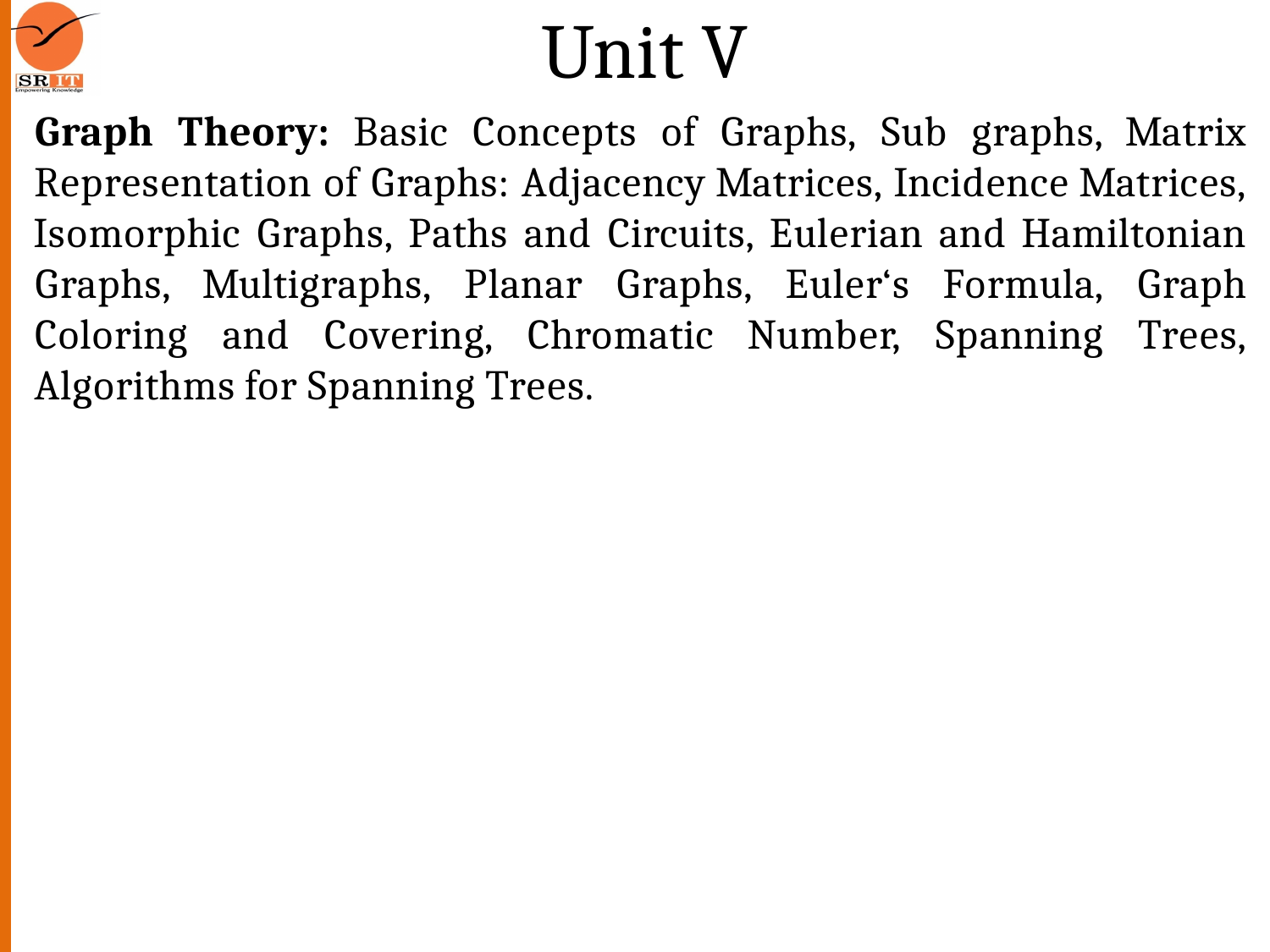

# Unit V
Graph Theory: Basic Concepts of Graphs, Sub graphs, Matrix Representation of Graphs: Adjacency Matrices, Incidence Matrices, Isomorphic Graphs, Paths and Circuits, Eulerian and Hamiltonian Graphs, Multigraphs, Planar Graphs, Euler‘s Formula, Graph Coloring and Covering, Chromatic Number, Spanning Trees, Algorithms for Spanning Trees.